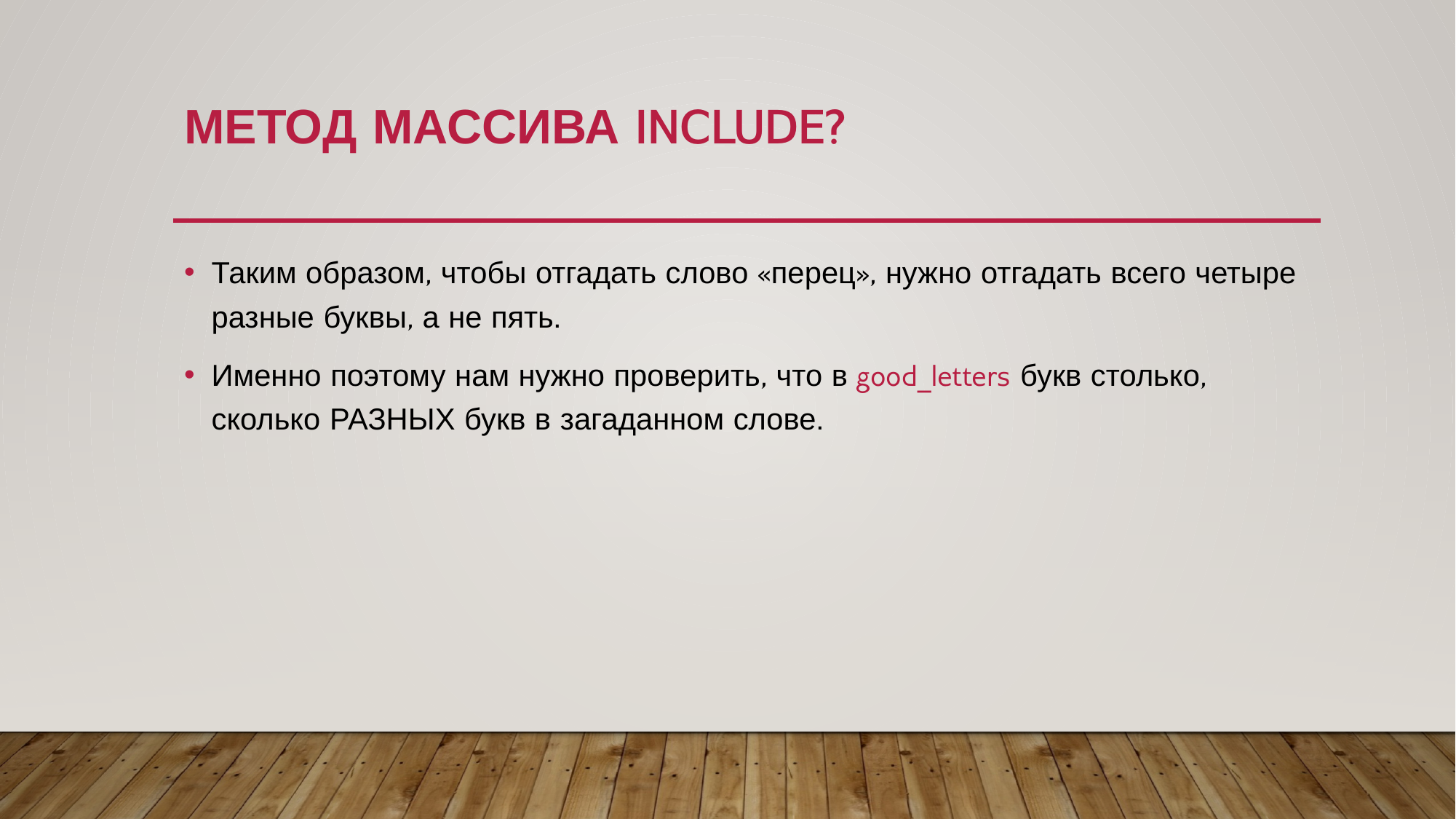

# Метод массива include?
Таким образом, чтобы отгадать слово «перец», нужно отгадать всего четыре разные буквы, а не пять.
Именно поэтому нам нужно проверить, что в good_letters букв столько, сколько РАЗНЫХ букв в загаданном слове.